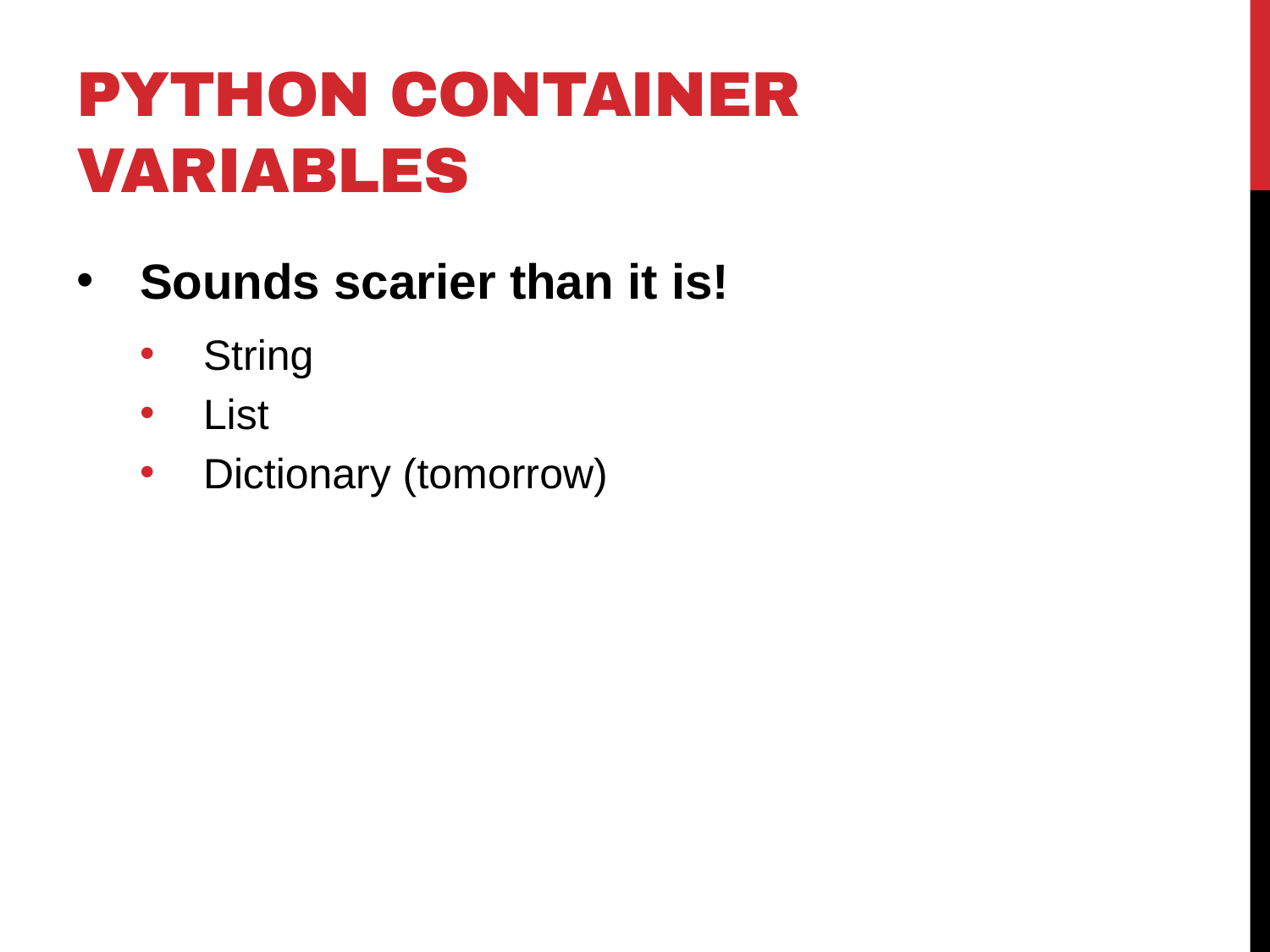

# python container variables
Sounds scarier than it is!
String
List
Dictionary (tomorrow)